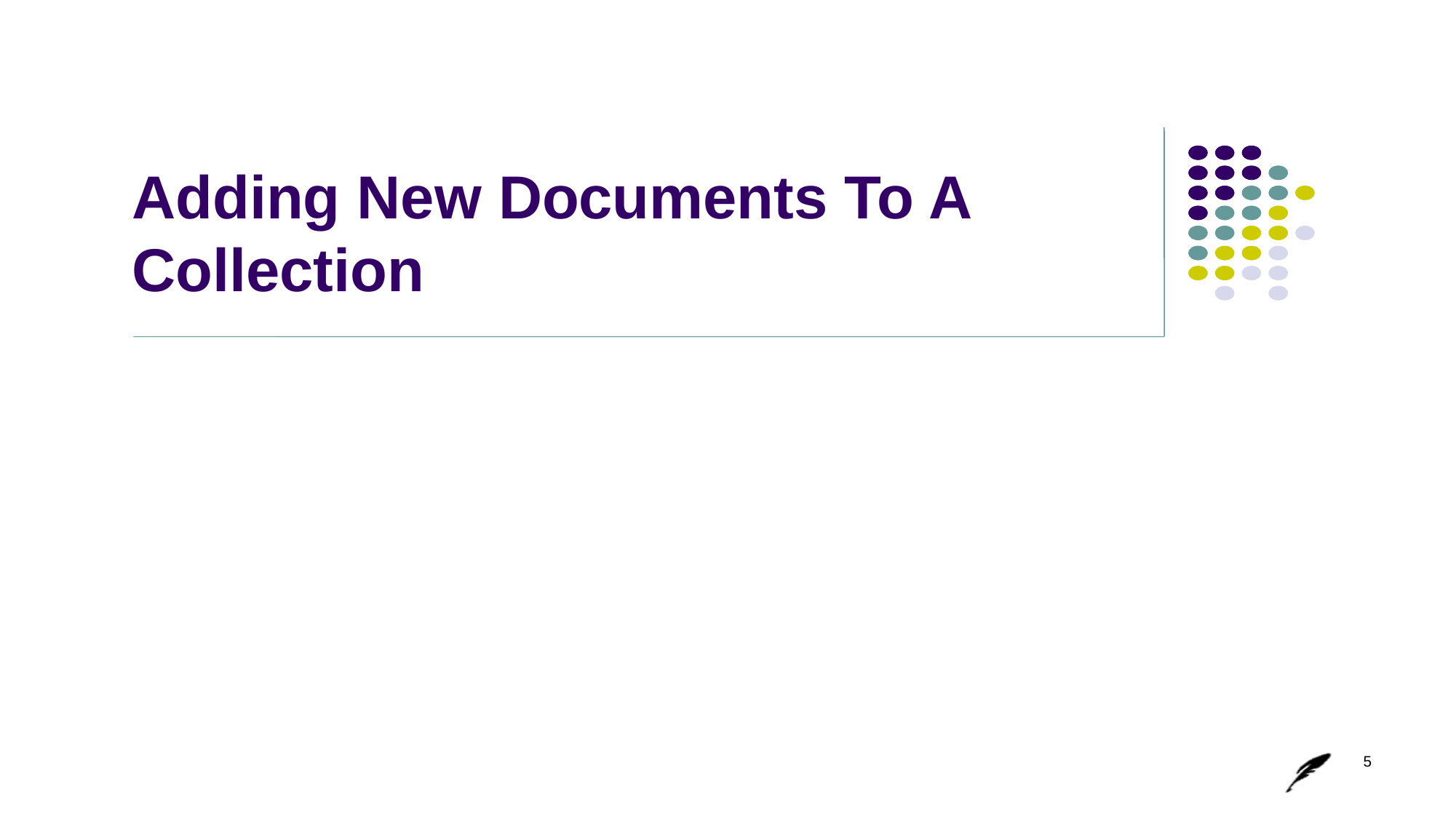

# Adding New Documents To A Collection

5